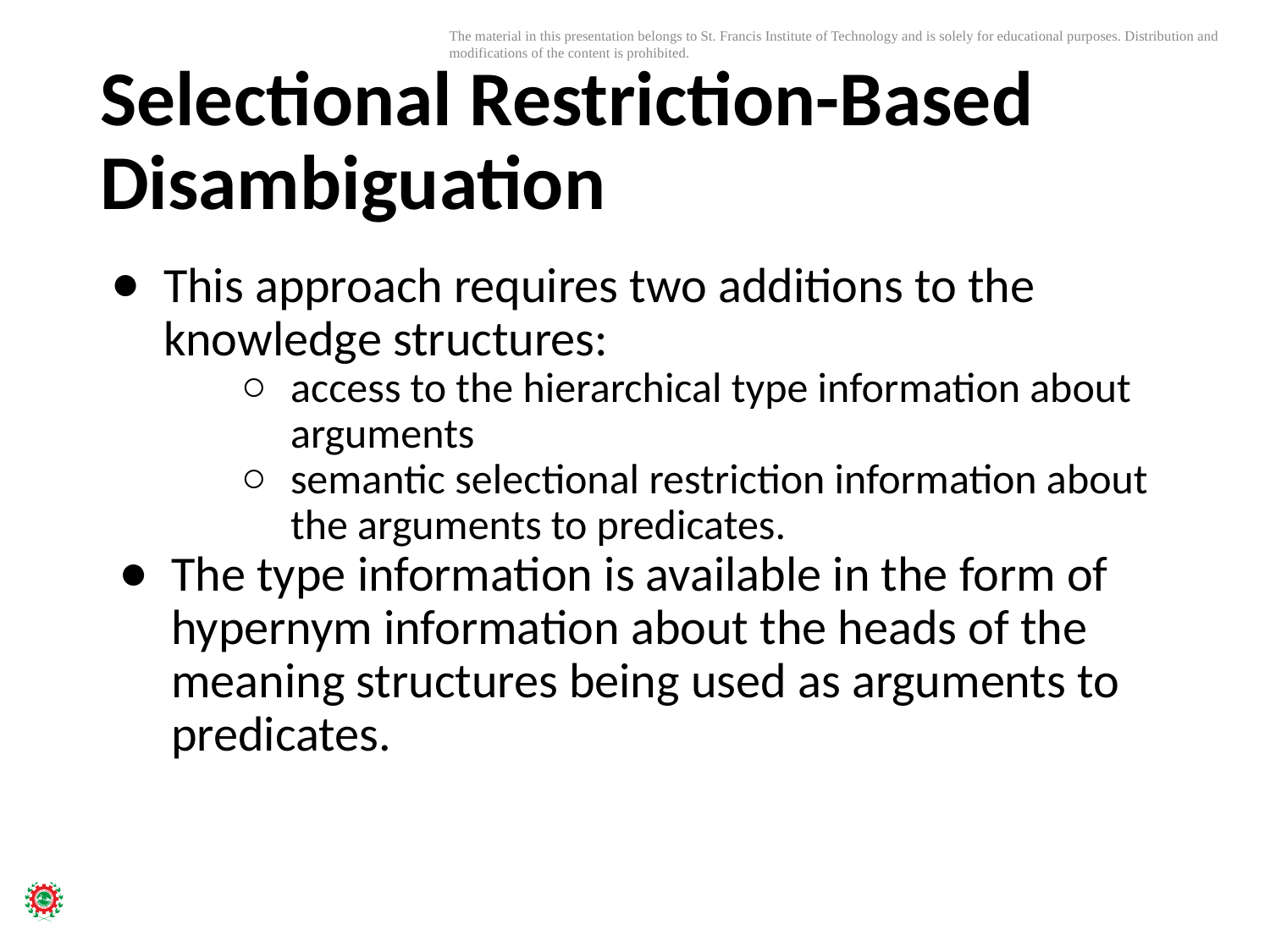

# Selectional Restriction-Based Disambiguation
This approach requires two additions to the knowledge structures:
access to the hierarchical type information about arguments
semantic selectional restriction information about the arguments to predicates.
The type information is available in the form of hypernym information about the heads of the meaning structures being used as arguments to predicates.